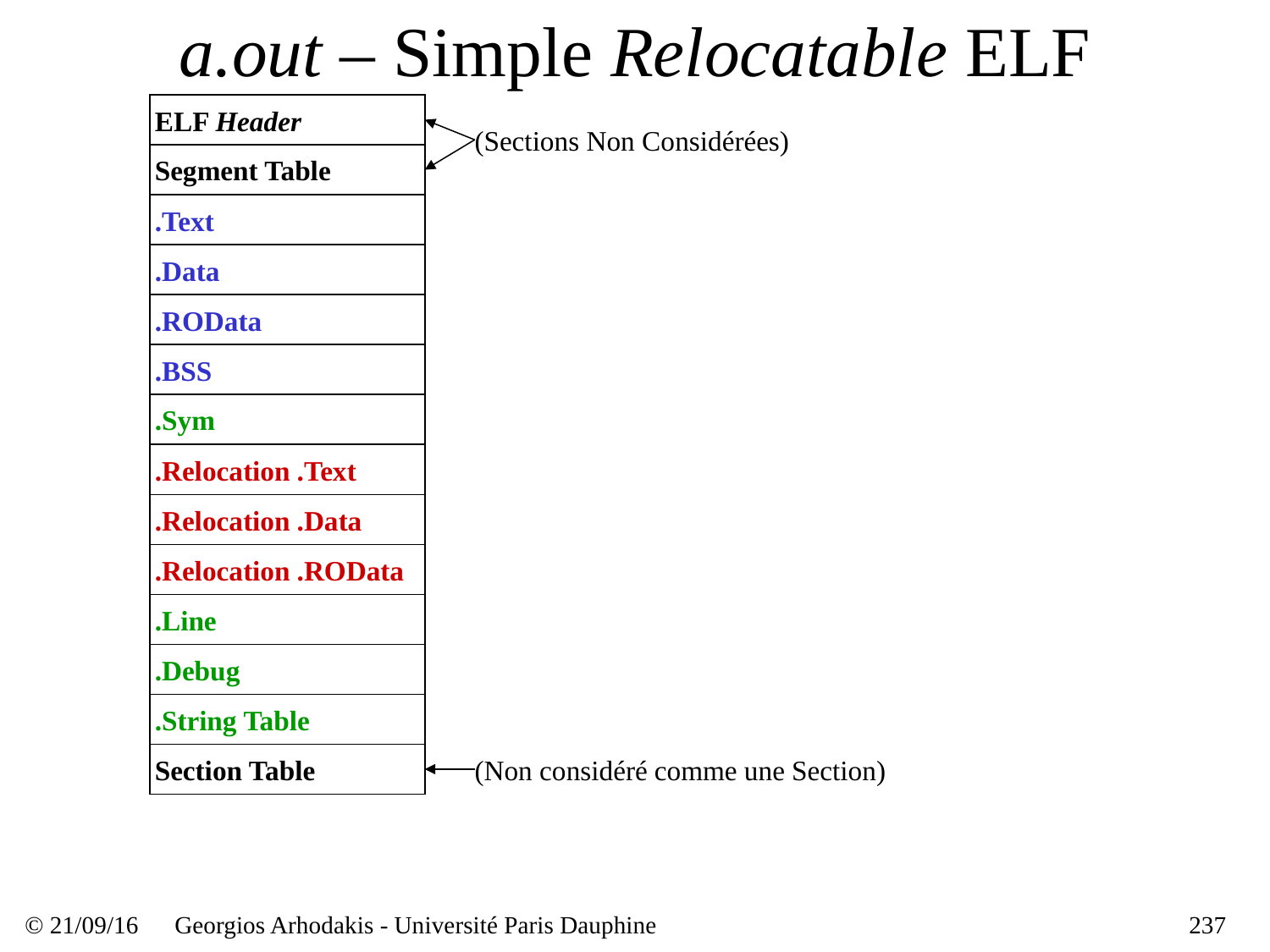

# a.out – Simple Relocatable ELF

ELF Header
(Sections Non Considérées)

Segment Table

.Text

.Data

.ROData

.BSS

.Sym

.Relocation .Text

.Relocation .Data

.Relocation .ROData

.Line

.Debug

.String Table

Section Table
(Non considéré comme une Section)
© 21/09/16
Georgios Arhodakis - Université Paris Dauphine
237